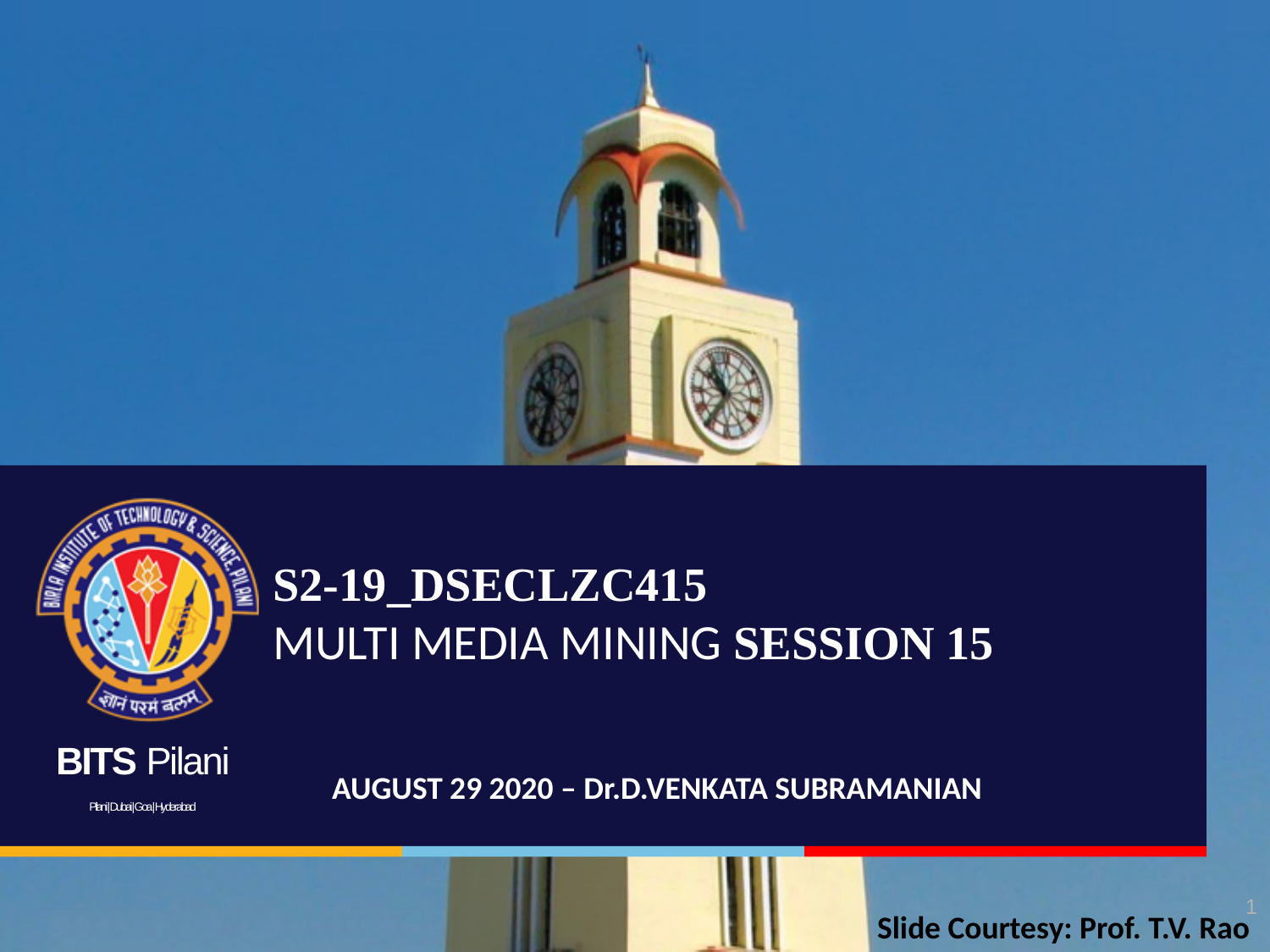

# S2-19_DSECLZC415 MULTI MEDIA MINING SESSION 15
AUGUST 29 2020 – Dr.D.VENKATA SUBRAMANIAN
1
Slide Courtesy: Prof. T.V. Rao